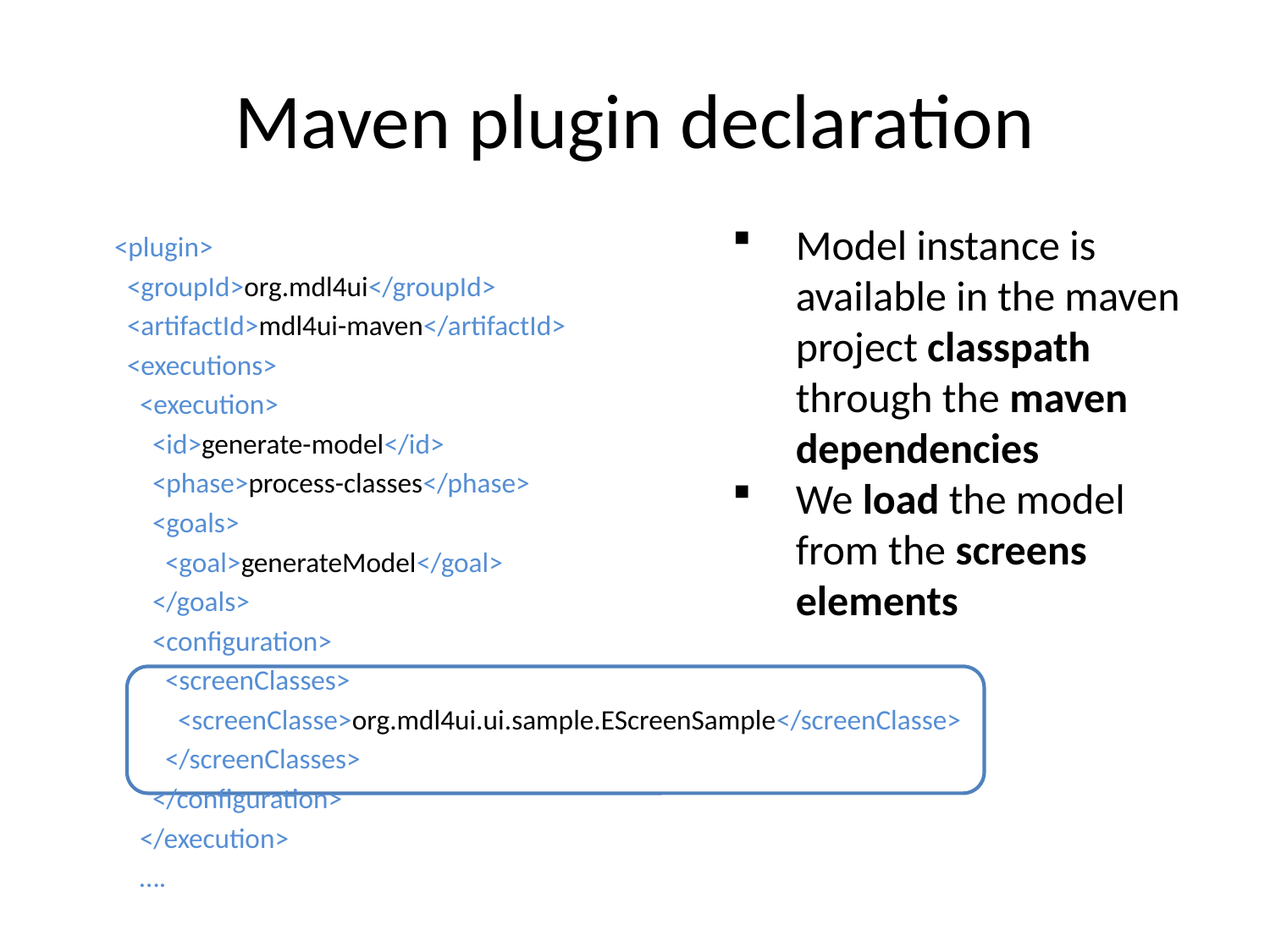

# Maven plugin declaration
Model instance is available in the maven project classpath through the maven dependencies
We load the model from the screens elements
      <plugin>
        <groupId>org.mdl4ui</groupId>
        <artifactId>mdl4ui-maven</artifactId>
        <executions>
          <execution>
            <id>generate-model</id>
            <phase>process-classes</phase>
            <goals>
              <goal>generateModel</goal>
            </goals>
            <configuration>
              <screenClasses>
                <screenClasse>org.mdl4ui.ui.sample.EScreenSample</screenClasse>
              </screenClasses>
            </configuration>
          </execution>
          ….